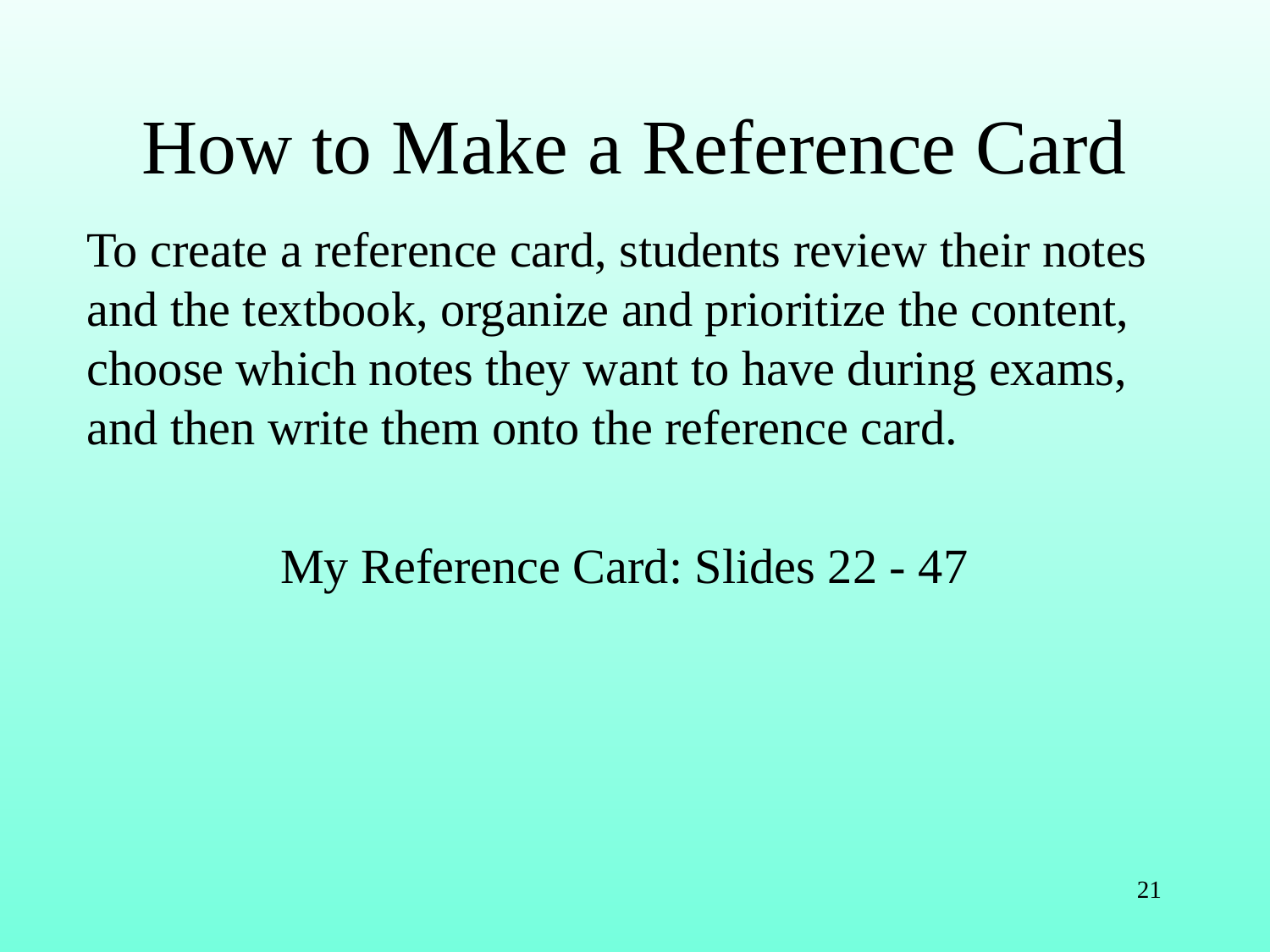

# How to Make a Reference Card
To create a reference card, students review their notes and the textbook, organize and prioritize the content, choose which notes they want to have during exams, and then write them onto the reference card.

My Reference Card: Slides 22 - 47
21